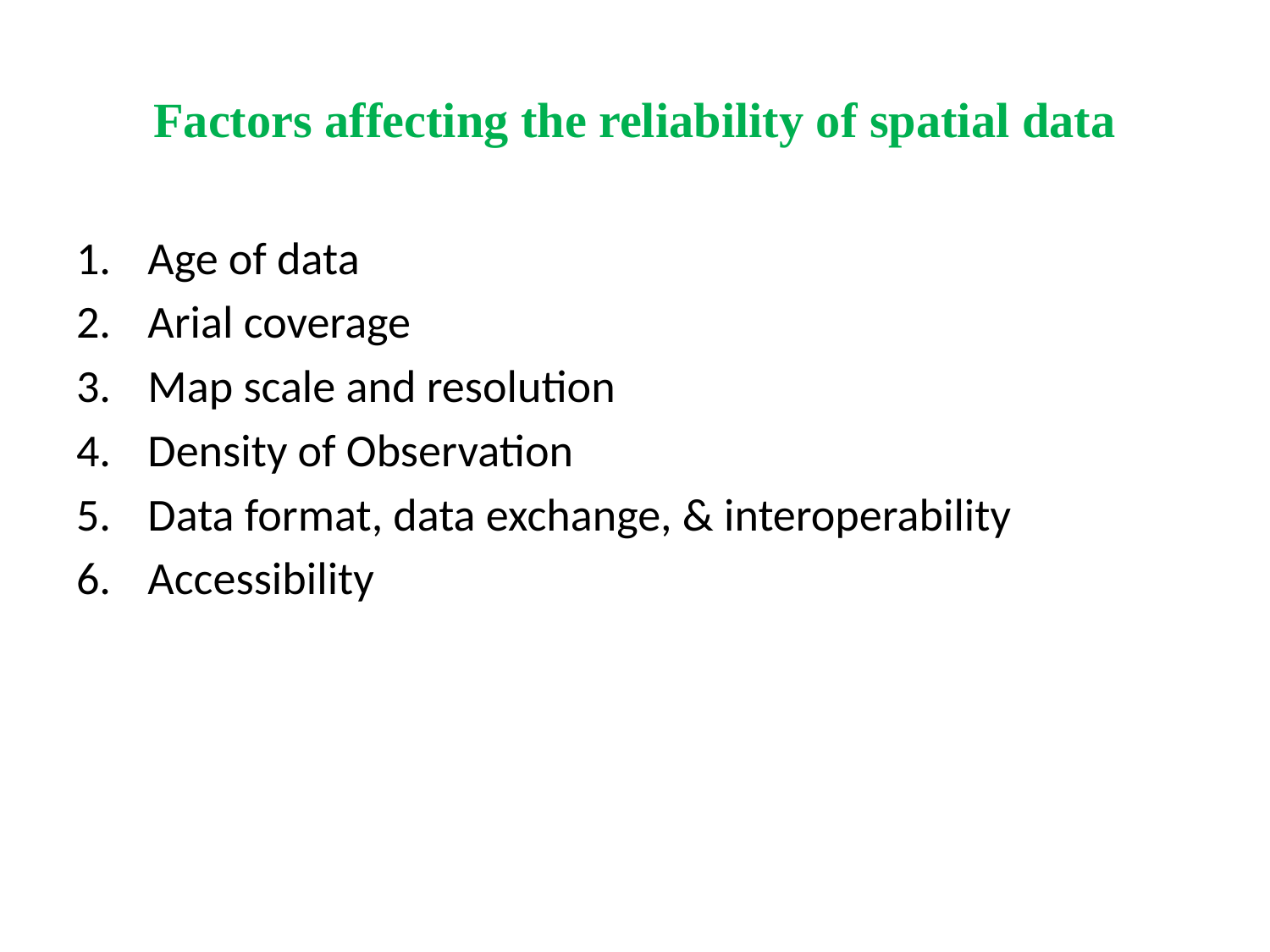

Factors affecting the reliability of spatial data
Age of data
Arial coverage
Map scale and resolution
Density of Observation
Data format, data exchange, & interoperability
Accessibility